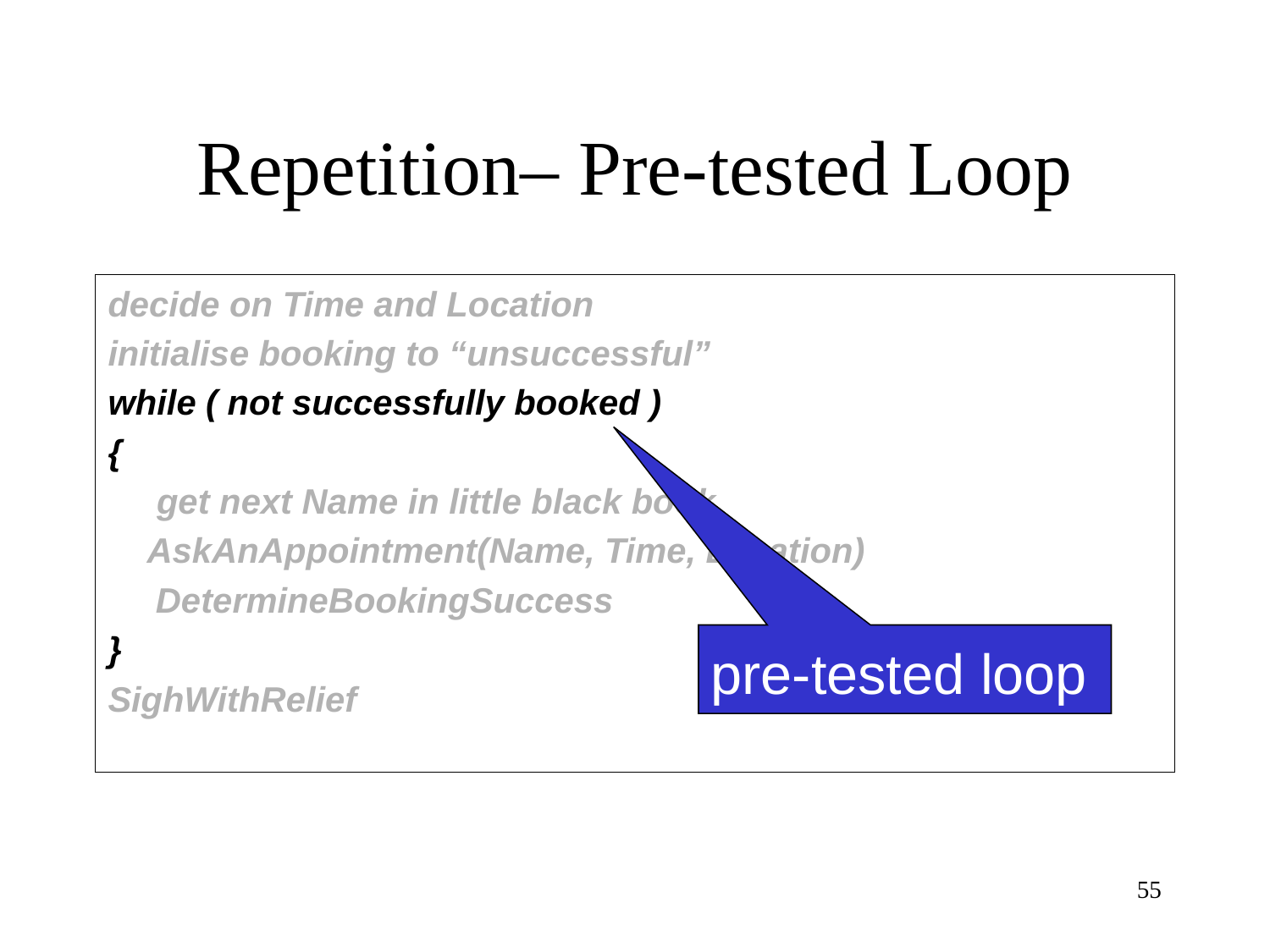

# Repetition– Pre-tested Loop
decide on Time and Location
initialise booking to “unsuccessful”
while ( not successfully booked )
{
     get next Name in little black book
    AskAnAppointment(Name, Time, Location)
	DetermineBookingSuccess
}
SighWithRelief
pre-tested loop
55